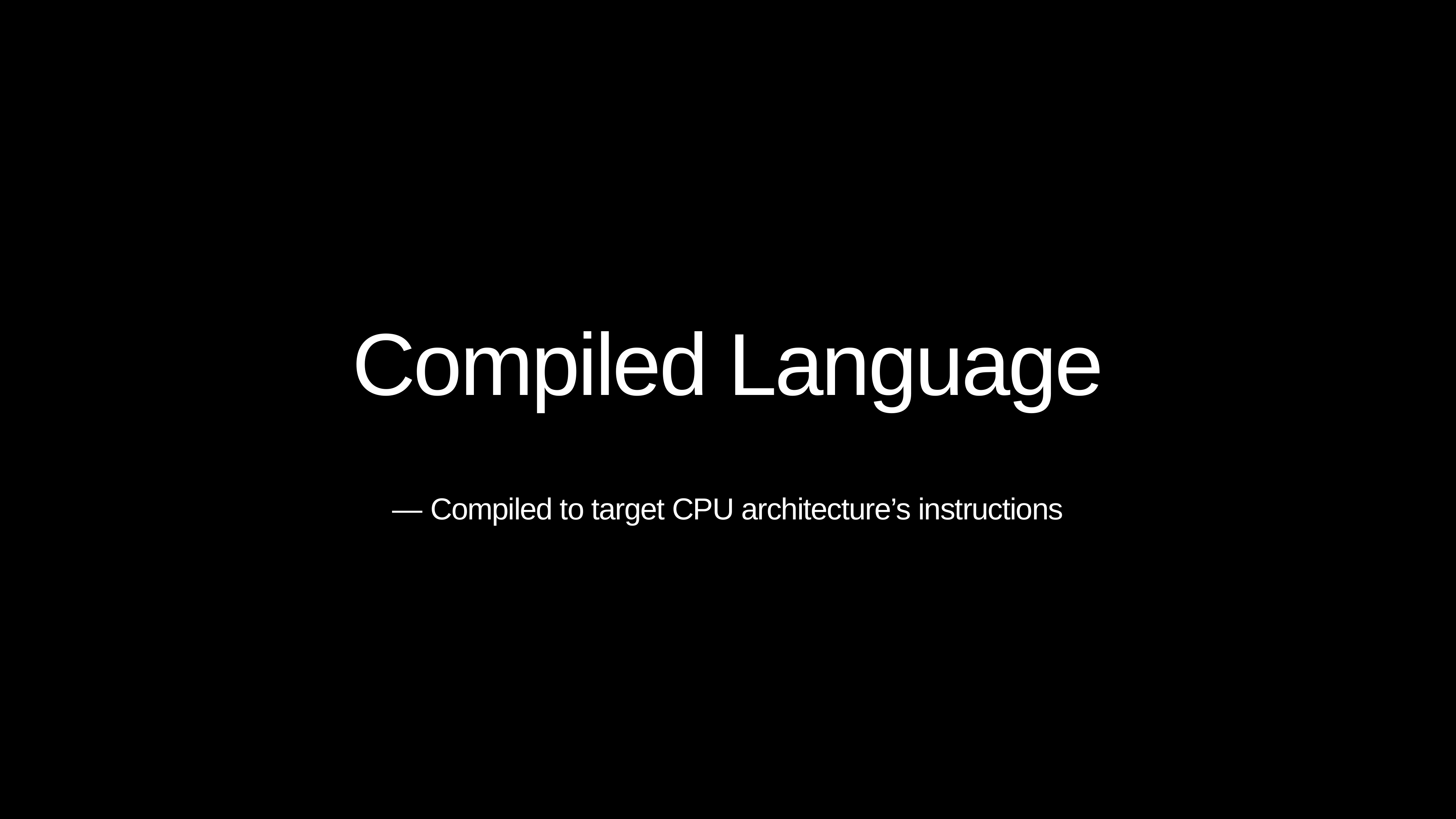

Compiled Language

— Compiled to target CPU architecture’s instructions